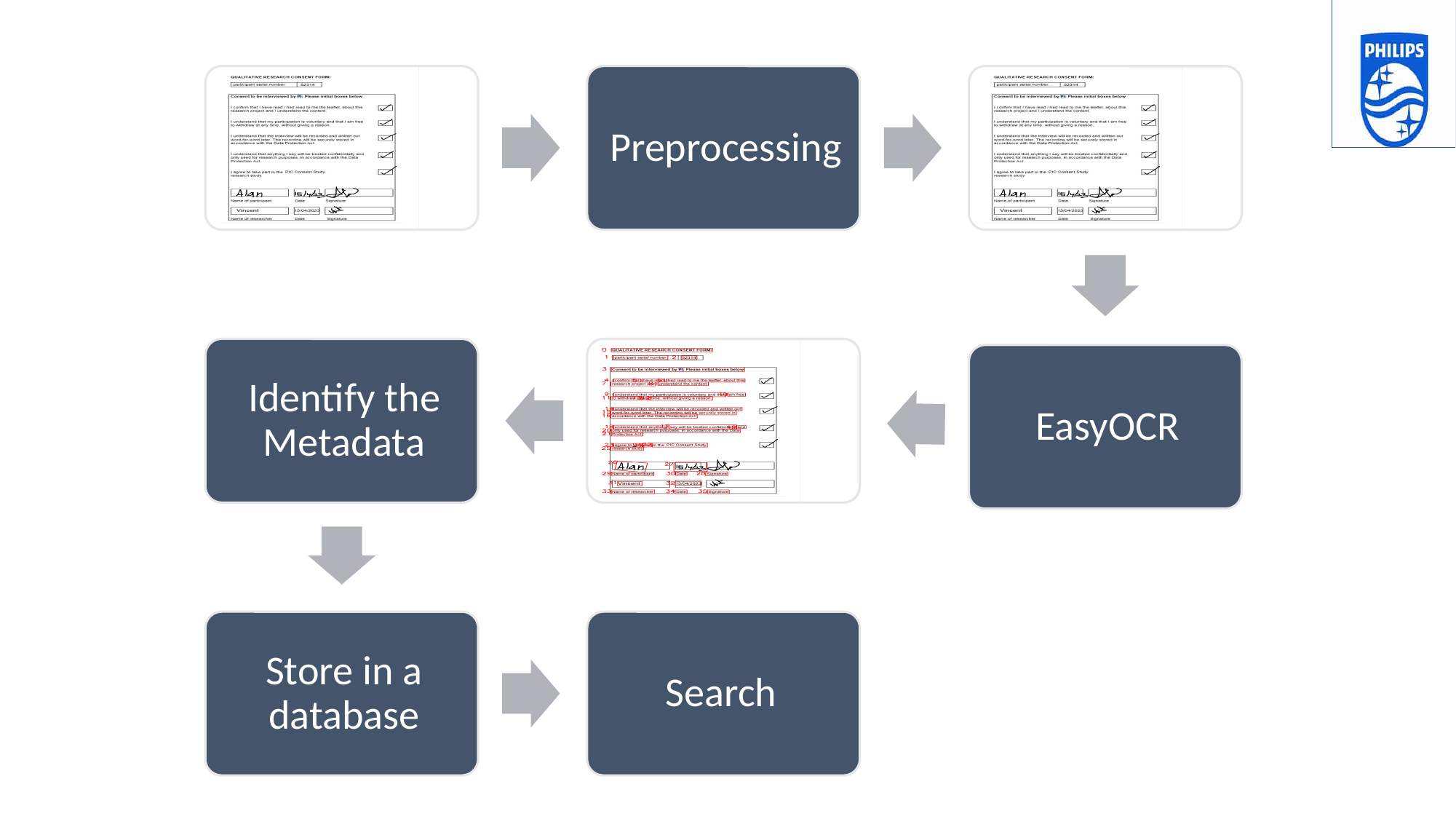

Preprocessing

EasyOCR

Identify the Metadata

Store in a database

Search